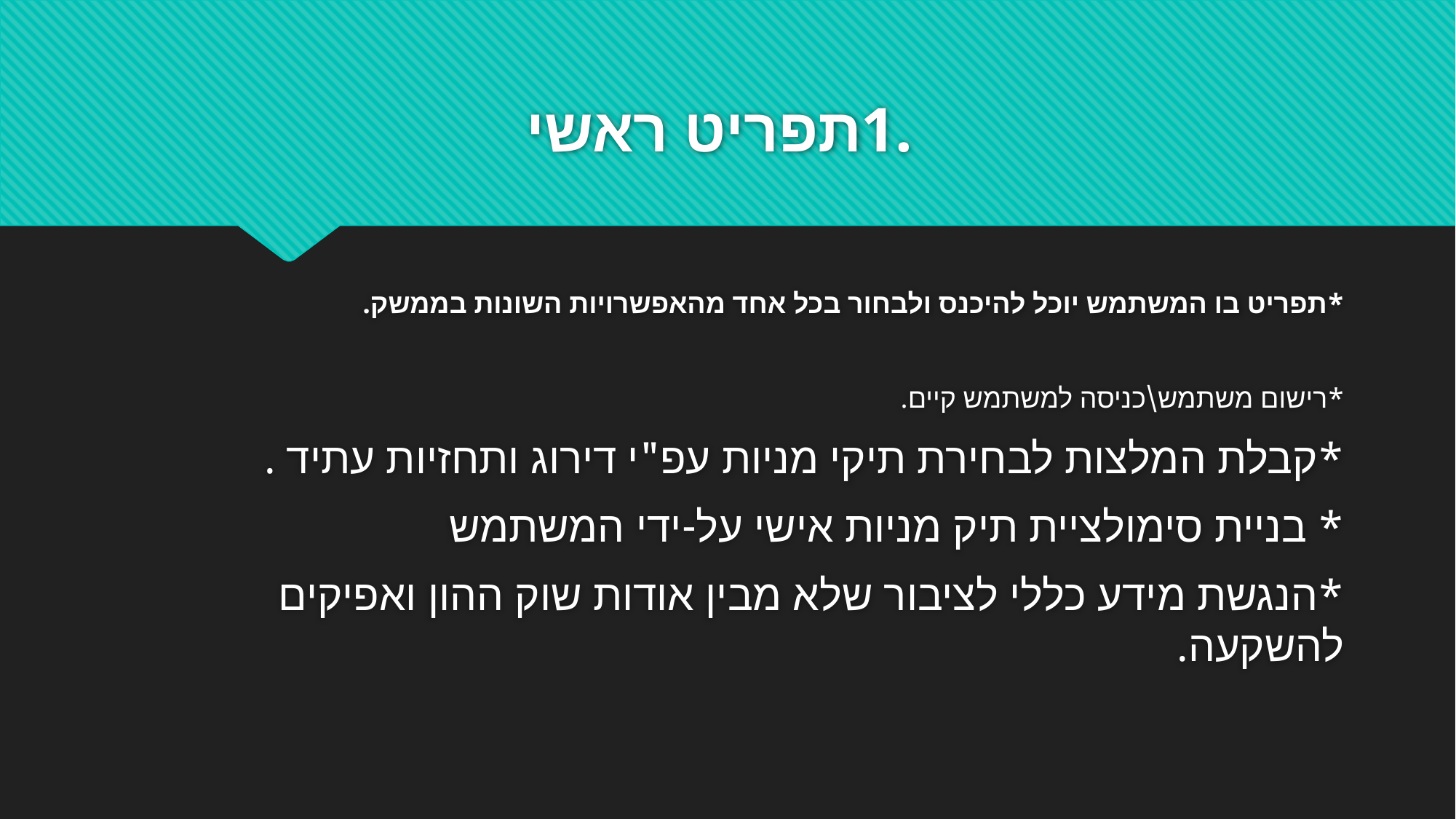

# .1תפריט ראשי
*תפריט בו המשתמש יוכל להיכנס ולבחור בכל אחד מהאפשרויות השונות בממשק.

*רישום משתמש\כניסה למשתמש קיים.
*קבלת המלצות לבחירת תיקי מניות עפ"י דירוג ותחזיות עתיד .
* בניית סימולציית תיק מניות אישי על-ידי המשתמש
*הנגשת מידע כללי לציבור שלא מבין אודות שוק ההון ואפיקים להשקעה.